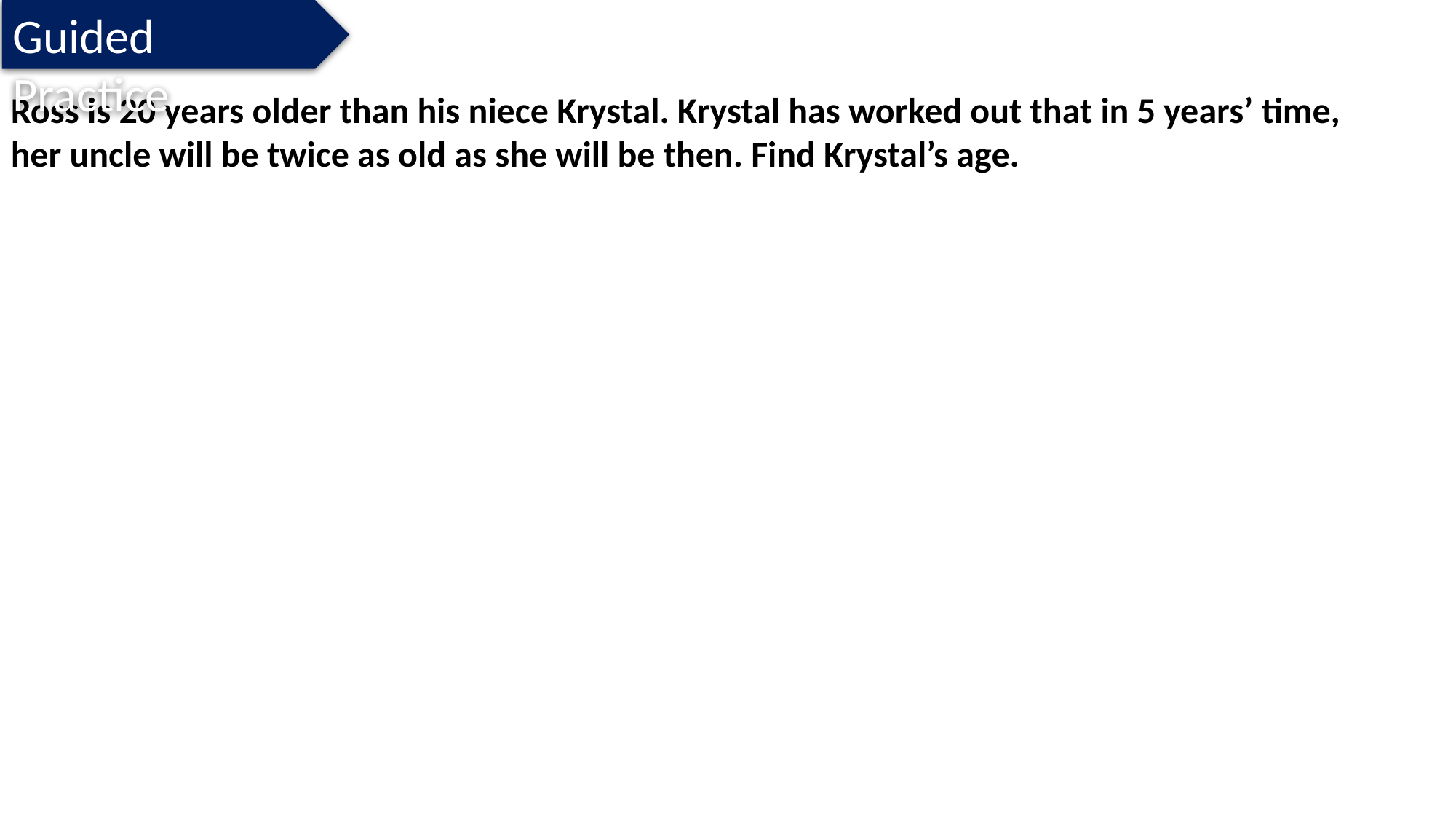

Guided Practice
Ross is 20 years older than his niece Krystal. Krystal has worked out that in 5 years’ time, her uncle will be twice as old as she will be then. Find Krystal’s age.